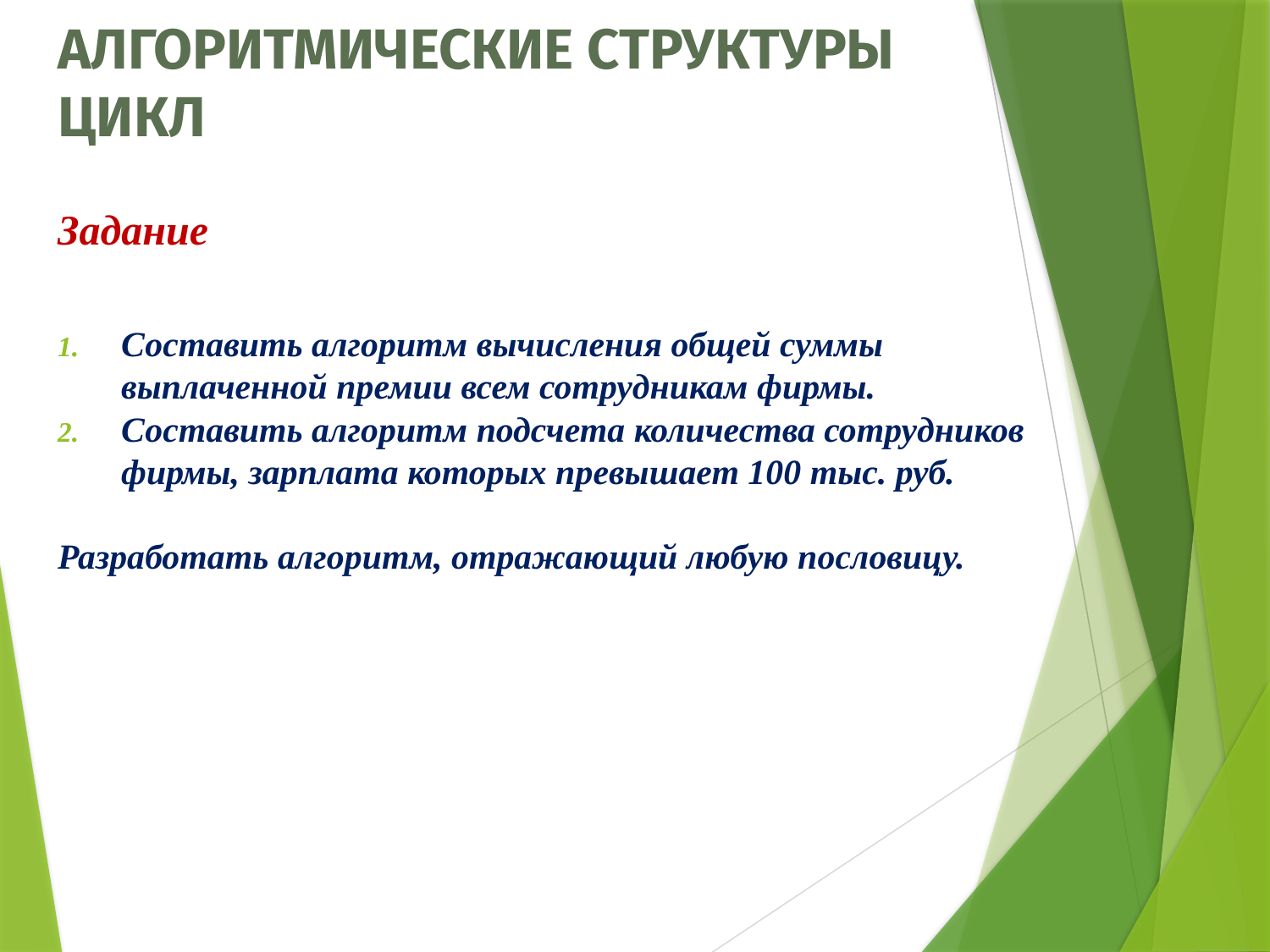

# АЛГОРИТМИЧЕСКИЕ СТРУКТУРЫ ЦИКЛ
Задание

Составить алгоритм вычисления общей суммы выплаченной премии всем сотрудникам фирмы.
Составить алгоритм подсчета количества сотрудников фирмы, зарплата которых превышает 100 тыс. руб.

Разработать алгоритм, отражающий любую пословицу.